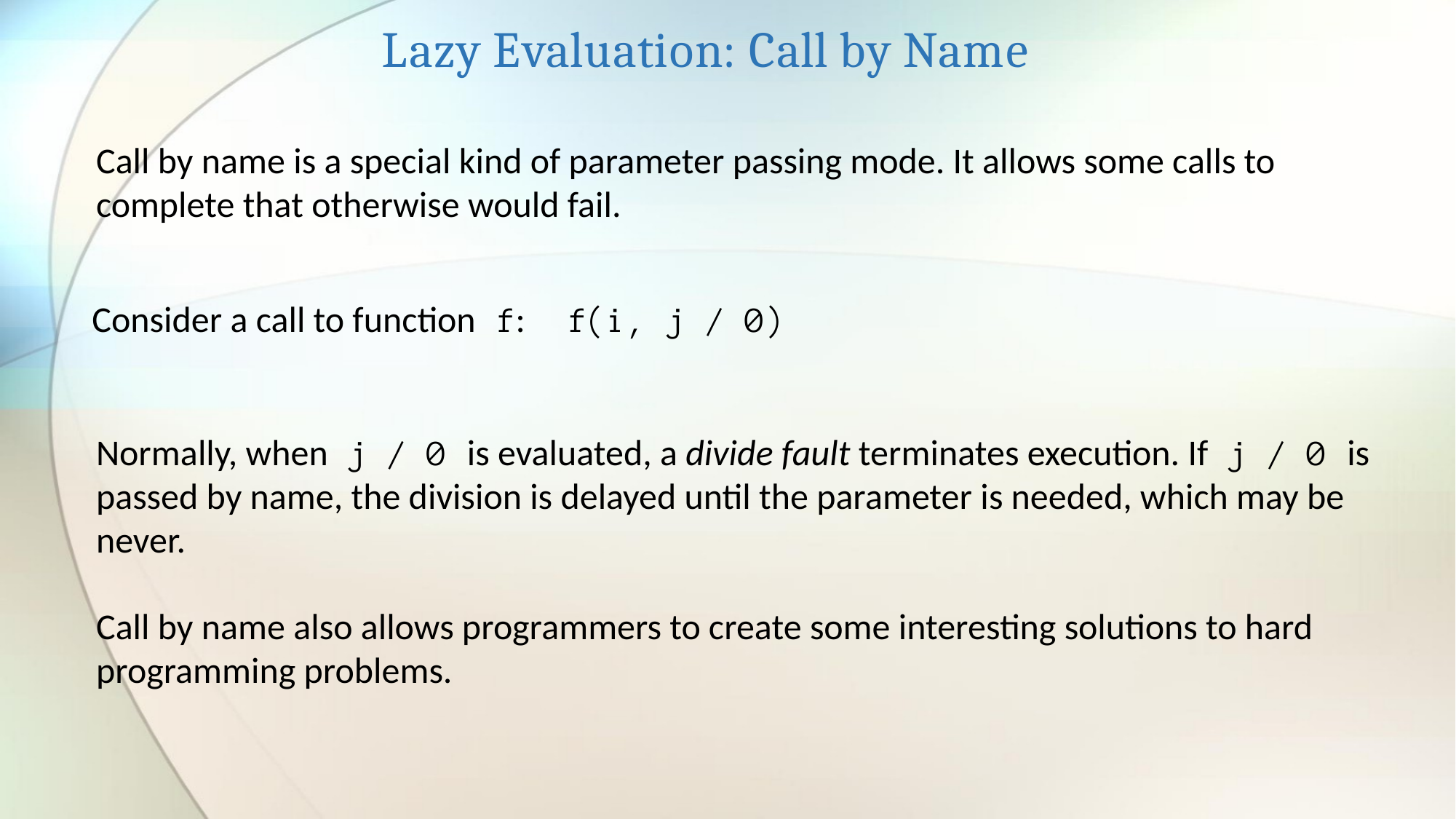

Lazy Evaluation: Call by Name
Call by name is a special kind of parameter passing mode. It allows some calls to complete that otherwise would fail.
f(i, j / 0)
Consider a call to function f:
Normally, when j / 0 is evaluated, a divide fault terminates execution. If j / 0 is passed by name, the division is delayed until the parameter is needed, which may be never.
Call by name also allows programmers to create some interesting solutions to hard programming problems.